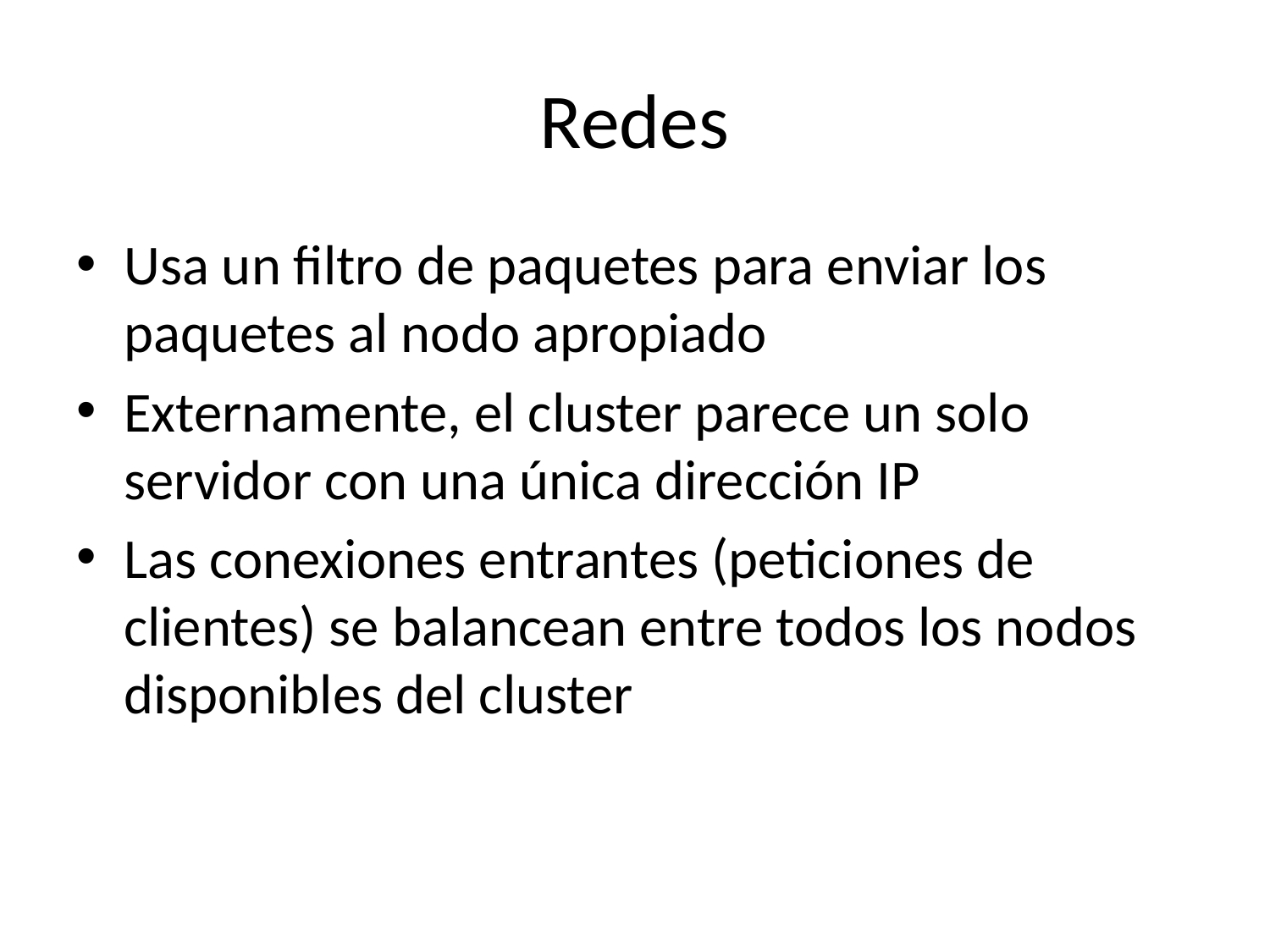

# Redes
Usa un filtro de paquetes para enviar los paquetes al nodo apropiado
Externamente, el cluster parece un solo servidor con una única dirección IP
Las conexiones entrantes (peticiones de clientes) se balancean entre todos los nodos disponibles del cluster